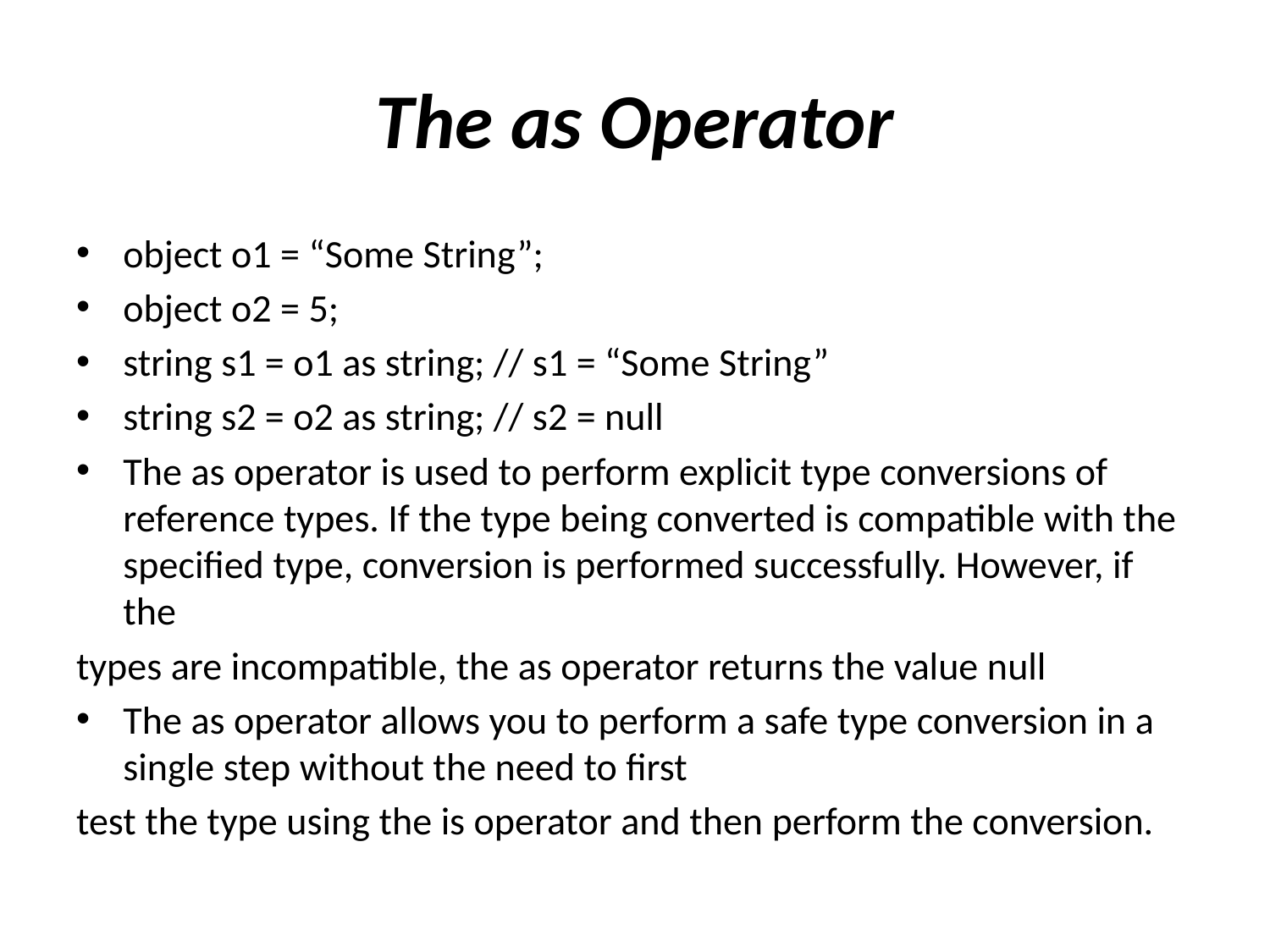

# The as Operator
object o1 = “Some String”;
object o2 = 5;
string s1 = o1 as string; // s1 = “Some String”
string s2 = o2 as string; // s2 = null
The as operator is used to perform explicit type conversions of reference types. If the type being converted is compatible with the specified type, conversion is performed successfully. However, if the
types are incompatible, the as operator returns the value null
The as operator allows you to perform a safe type conversion in a single step without the need to first
test the type using the is operator and then perform the conversion.